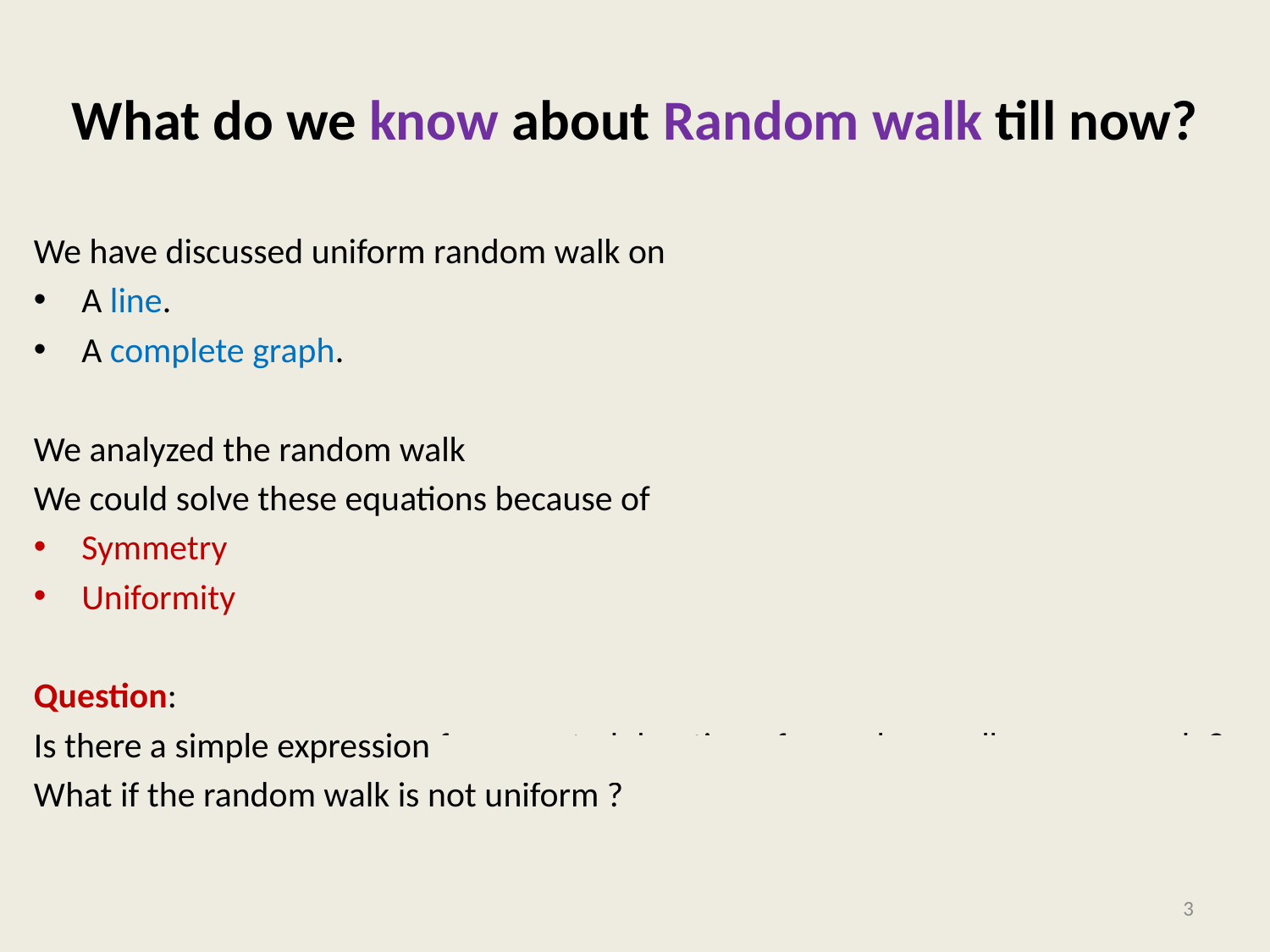

# What do we know about Random walk till now?
We have discussed uniform random walk on
A line.
A complete graph.

We analyzed the random walk by writing equation for each case.
We could solve these equations because of
Symmetry of the our graphs (line graph, complete graph).
Uniformity of random walk.

Question:
Is there a simple expression for expected duration of a random walk on any graph ?
What if the random walk is not uniform ?

3